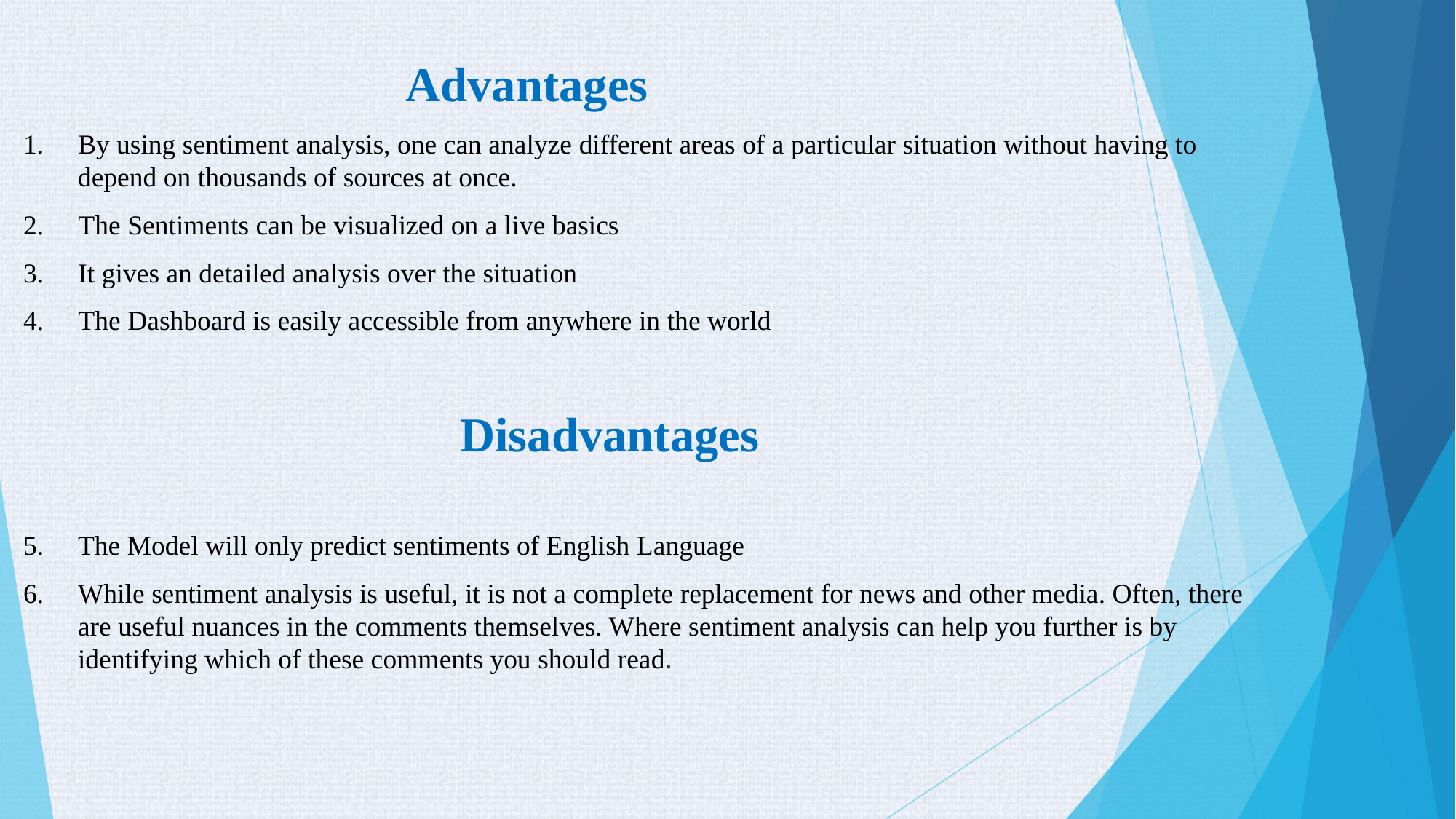

Advantages
By using sentiment analysis, one can analyze different areas of a particular situation without having to depend on thousands of sources at once.
  The Sentiments can be visualized on a live basics
  It gives an detailed analysis over the situation
  The Dashboard is easily accessible from anywhere in the world

				Disadvantages

The Model will only predict sentiments of English Language
While sentiment analysis is useful, it is not a complete replacement for news and other media. Often, there are useful nuances in the comments themselves. Where sentiment analysis can help you further is by identifying which of these comments you should read.